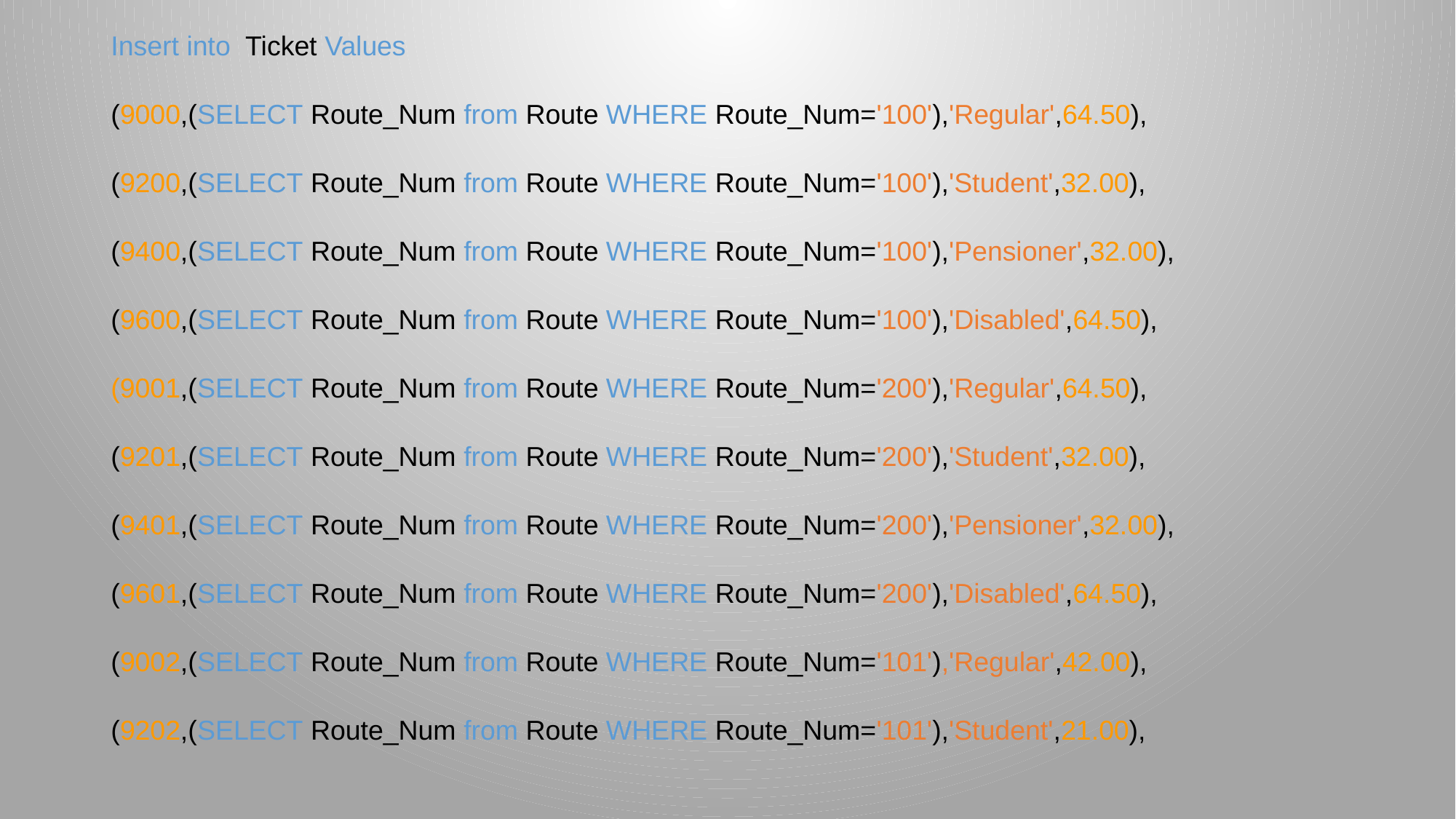

Insert into  Ticket Values
(9000,(SELECT Route_Num from Route WHERE Route_Num='100'),'Regular',64.50),
(9200,(SELECT Route_Num from Route WHERE Route_Num='100'),'Student',32.00),
(9400,(SELECT Route_Num from Route WHERE Route_Num='100'),'Pensioner',32.00),
(9600,(SELECT Route_Num from Route WHERE Route_Num='100'),'Disabled',64.50),
(9001,(SELECT Route_Num from Route WHERE Route_Num='200'),'Regular',64.50),
(9201,(SELECT Route_Num from Route WHERE Route_Num='200'),'Student',32.00),
(9401,(SELECT Route_Num from Route WHERE Route_Num='200'),'Pensioner',32.00),
(9601,(SELECT Route_Num from Route WHERE Route_Num='200'),'Disabled',64.50),
(9002,(SELECT Route_Num from Route WHERE Route_Num='101'),'Regular',42.00),
(9202,(SELECT Route_Num from Route WHERE Route_Num='101'),'Student',21.00),